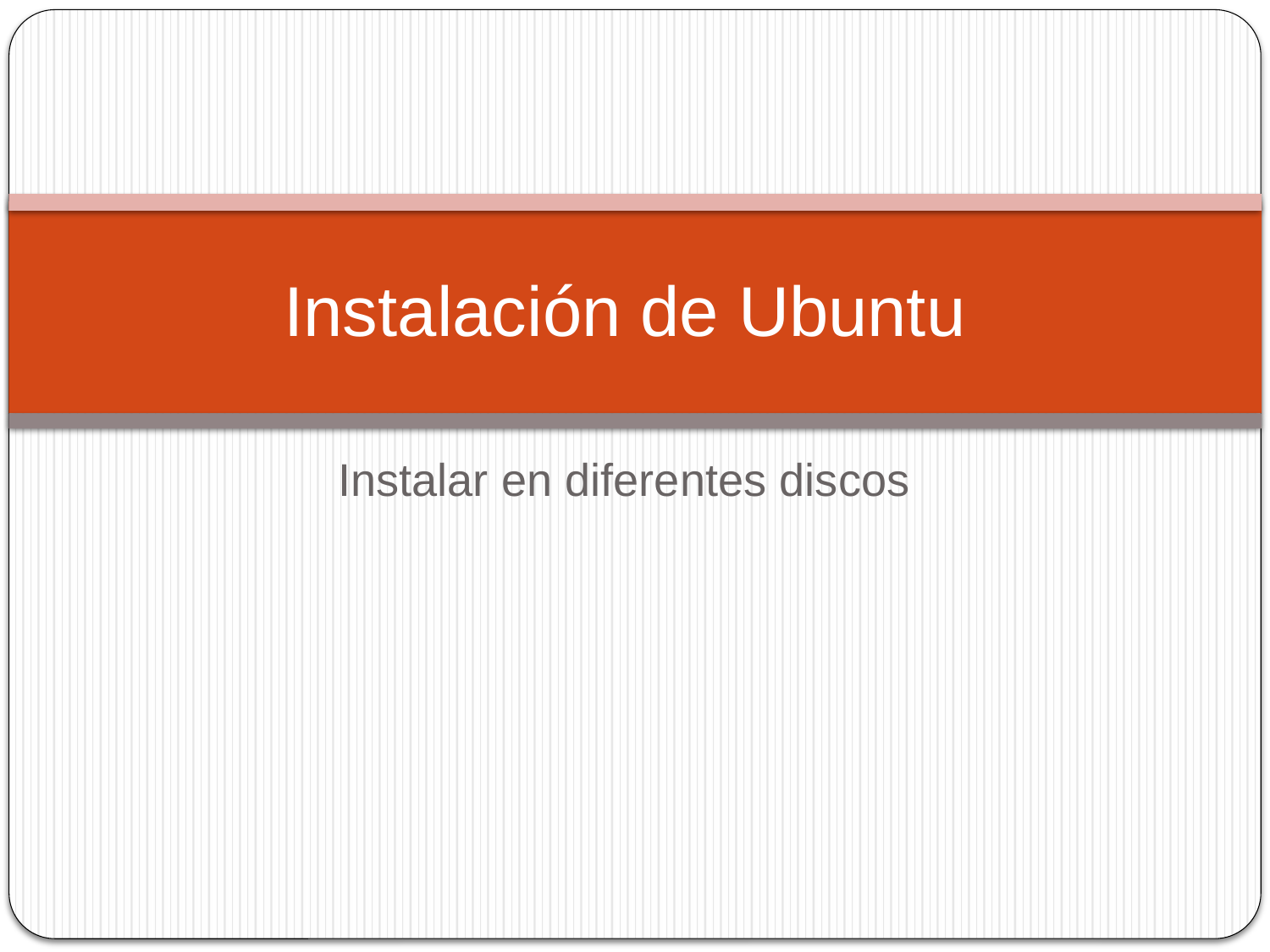

# Instalación de Ubuntu
Instalar en diferentes discos